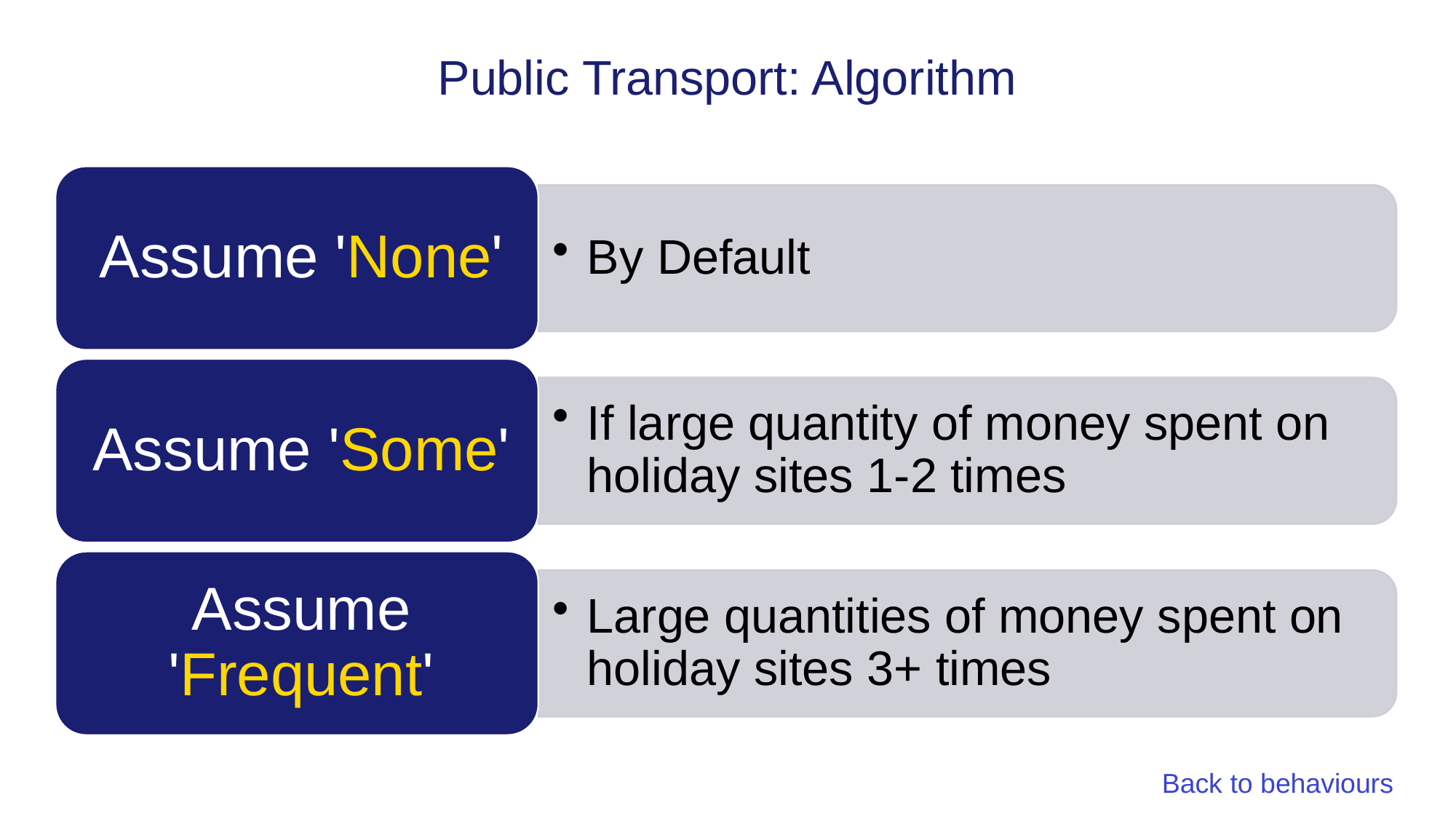

# Public Transport: Algorithm
By Default
Assume 'None'
If large quantity of money spent on holiday sites 1-2 times
Assume 'Some'
Large quantities of money spent on holiday sites 3+ times
Assume 'Frequent'

Back to behaviours